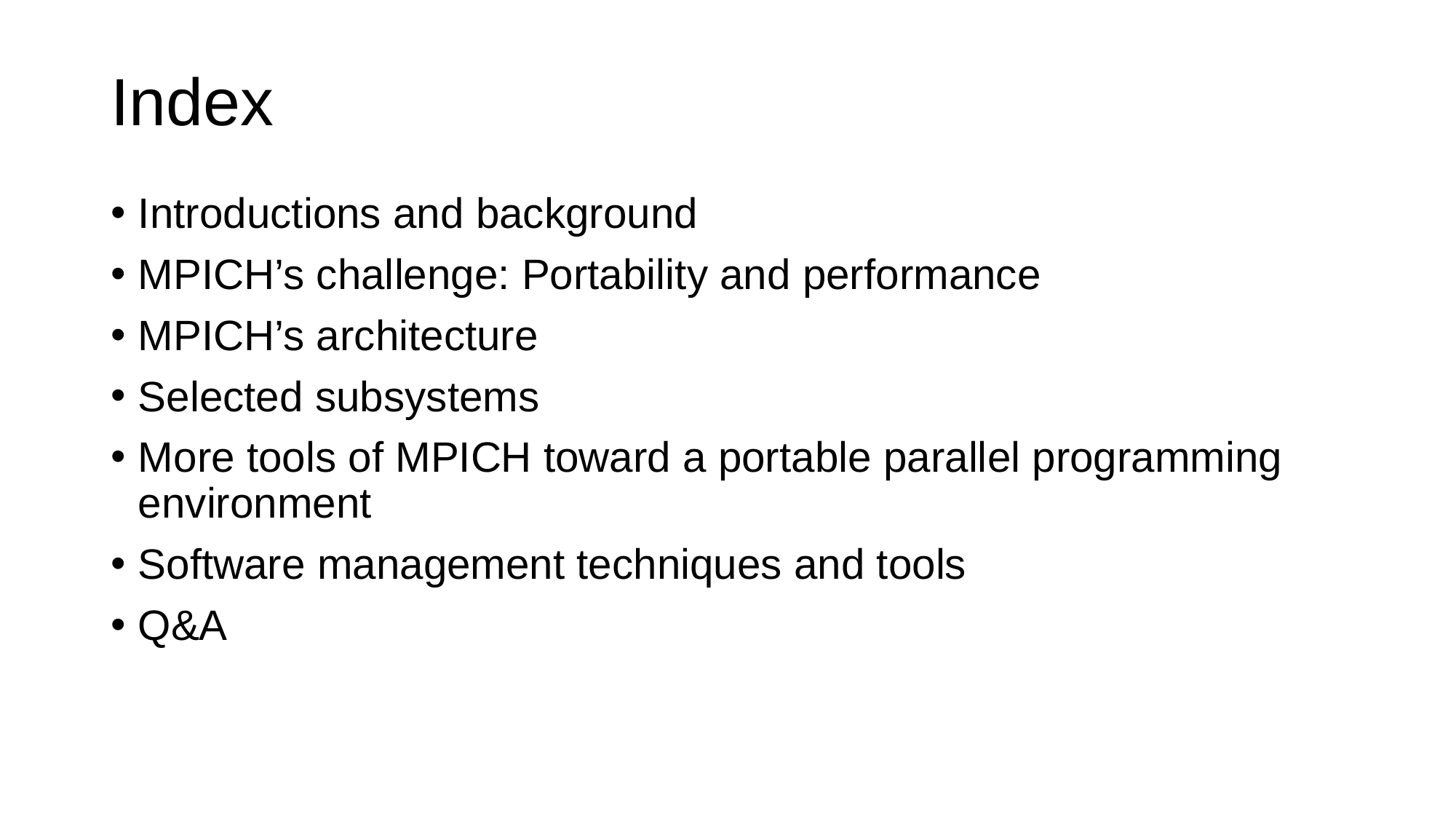

# Index
Introductions and background
MPICH’s challenge: Portability and performance
MPICH’s architecture
Selected subsystems
More tools of MPICH toward a portable parallel programming environment
Software management techniques and tools
Q&A